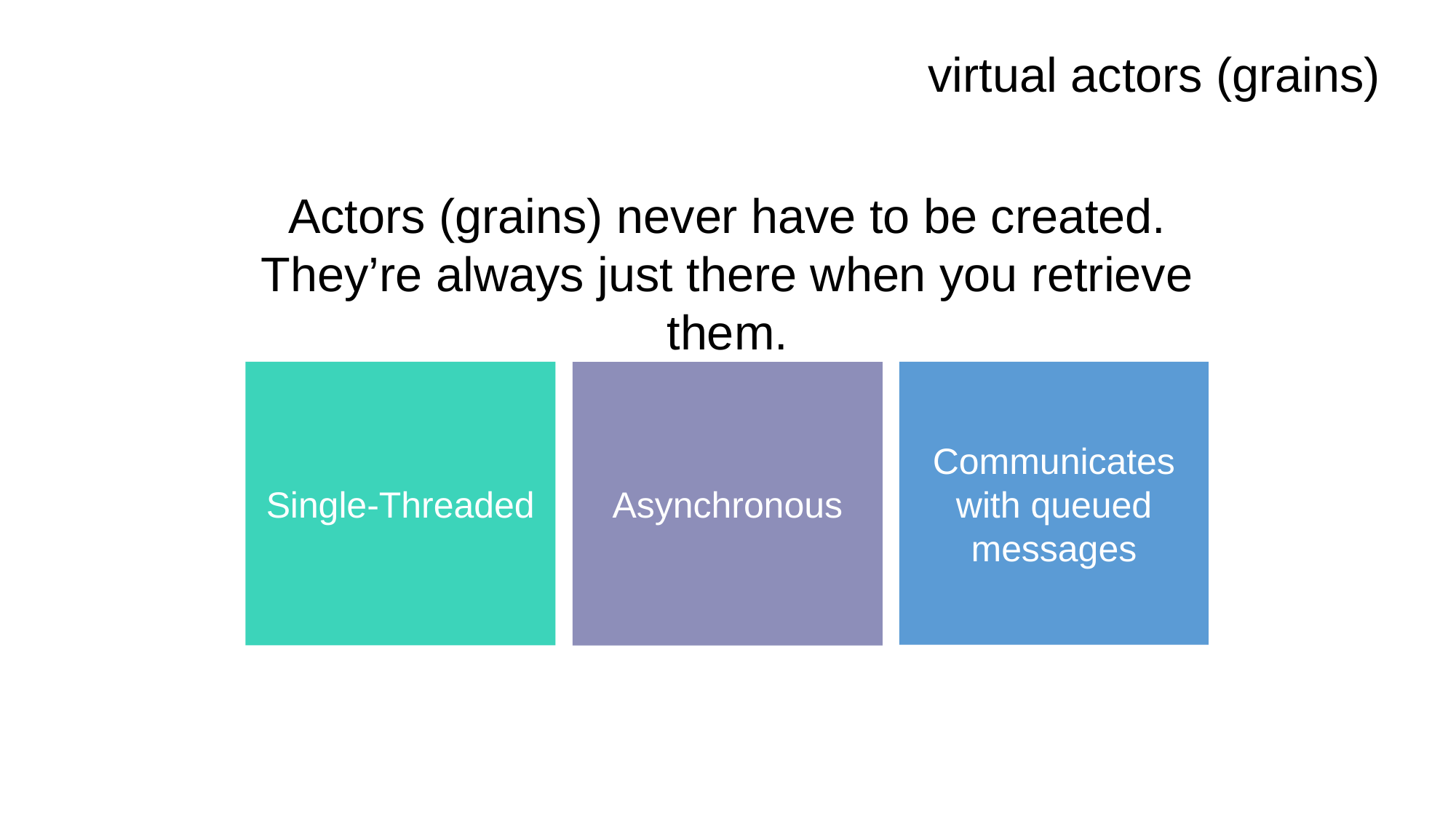

virtual actors (grains)
Actors (grains) never have to be created. They’re always just there when you retrieve them.
Single-Threaded
Communicates with queued messages
Asynchronous